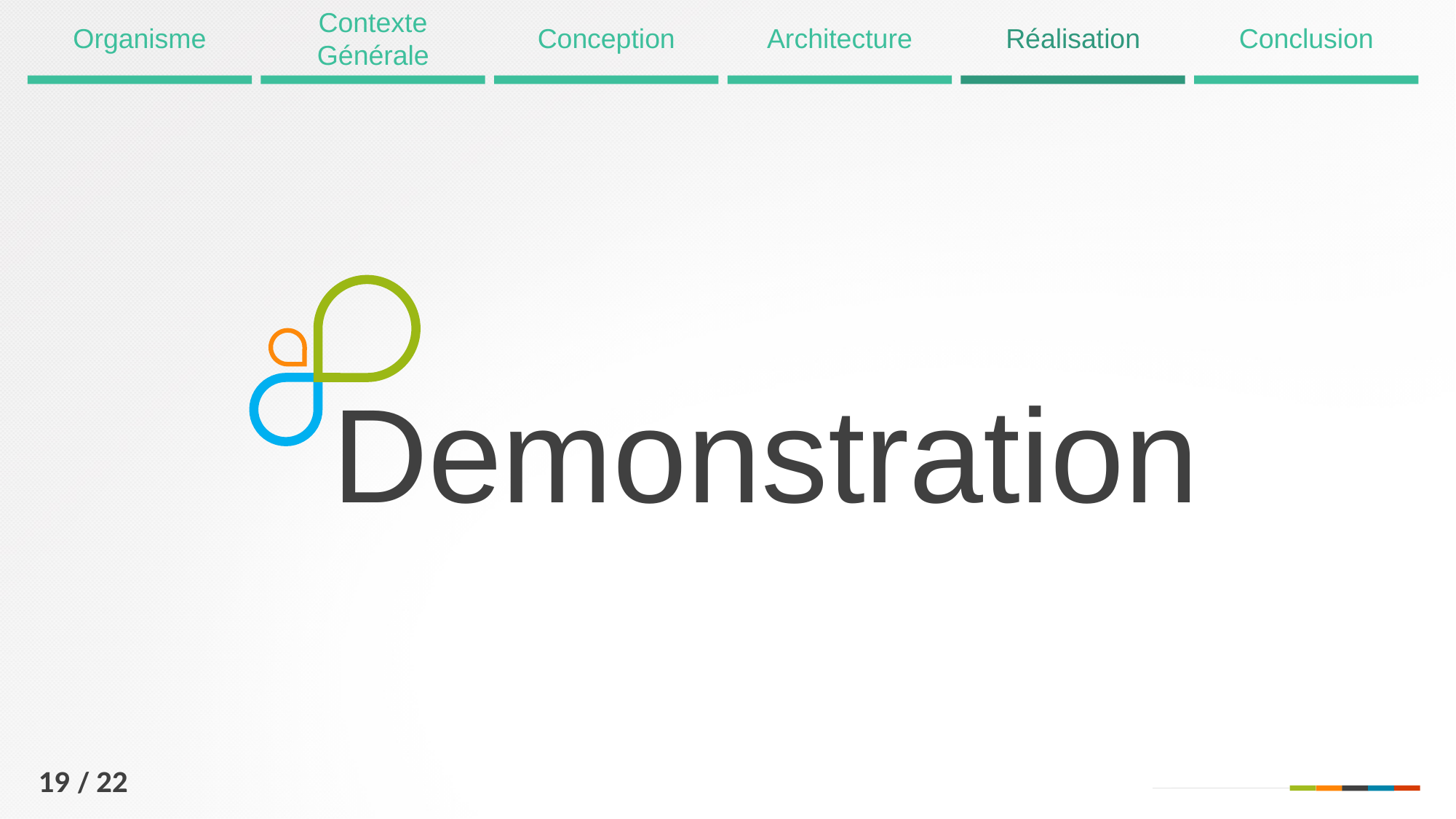

Contexte Générale
Organisme
Conception
Architecture
Réalisation
Conclusion

Demonstration

19 / 22